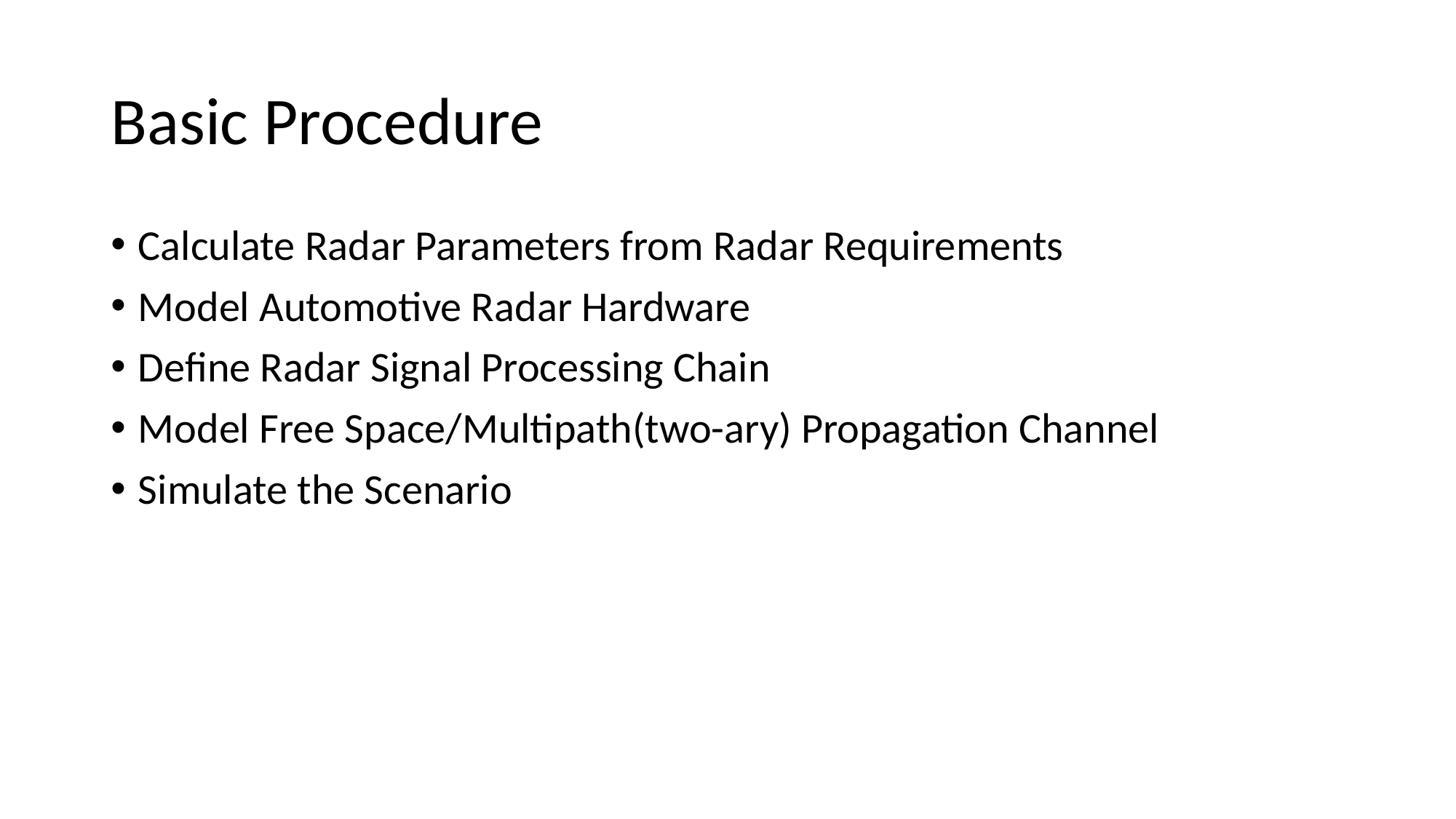

# Basic Procedure
Calculate Radar Parameters from Radar Requirements
Model Automotive Radar Hardware
Define Radar Signal Processing Chain
Model Free Space/Multipath(two-ary) Propagation Channel
Simulate the Scenario